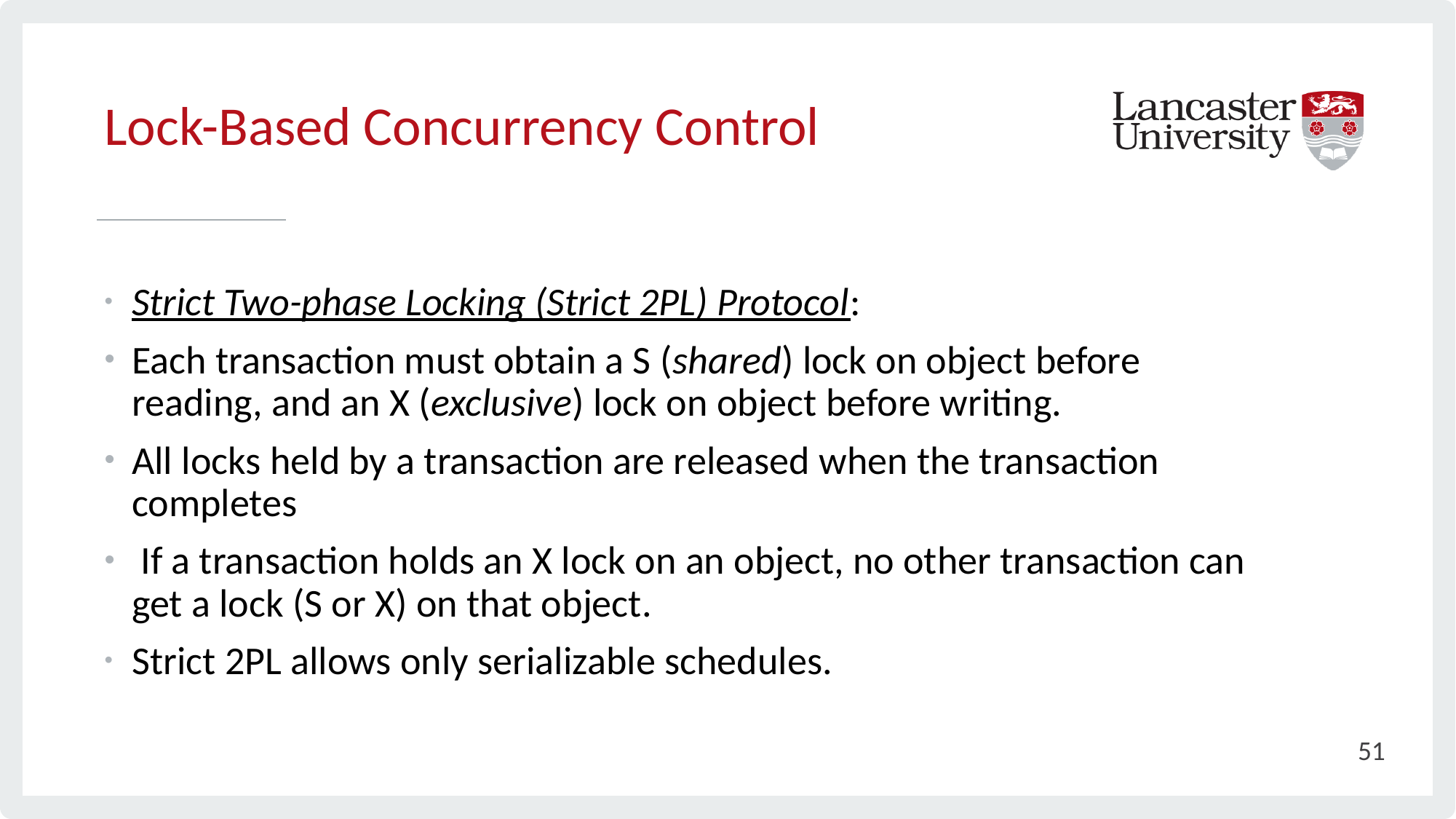

# Lock-Based Concurrency Control
Strict Two-phase Locking (Strict 2PL) Protocol:
Each transaction must obtain a S (shared) lock on object before reading, and an X (exclusive) lock on object before writing.
All locks held by a transaction are released when the transaction completes
 If a transaction holds an X lock on an object, no other transaction can get a lock (S or X) on that object.
Strict 2PL allows only serializable schedules.
51